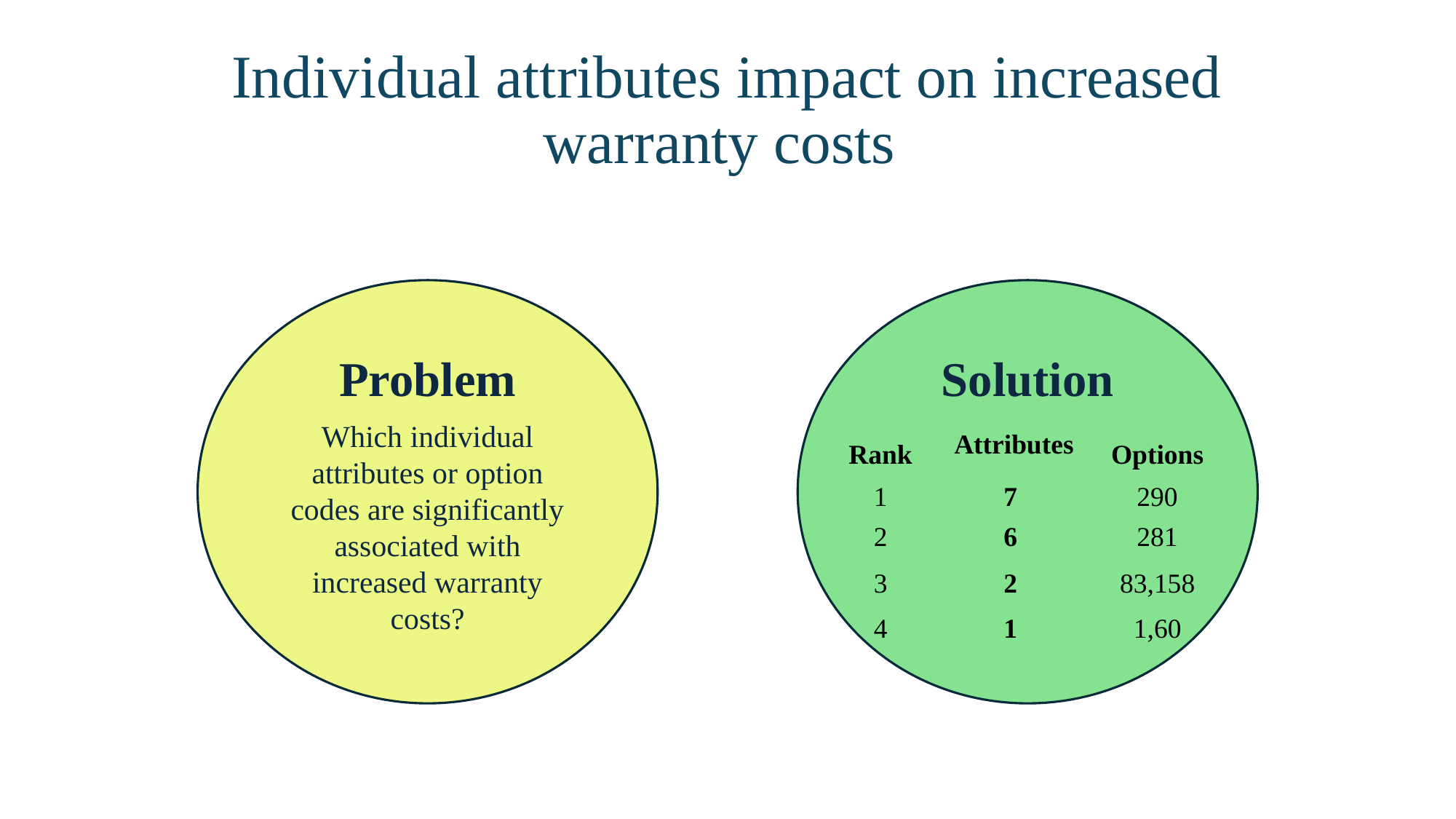

Individual attributes impact on increased warranty costs
Problem

Which individual attributes or option codes are significantly associated with increased warranty costs?
Solution

| Rank | Attributes | Options |
| --- | --- | --- |
| 1 | 7 | 290 |
| 2 | 6 | 281 |
| 3 | 2 | 83,158 |
| 4 | 1 | 1,60 |